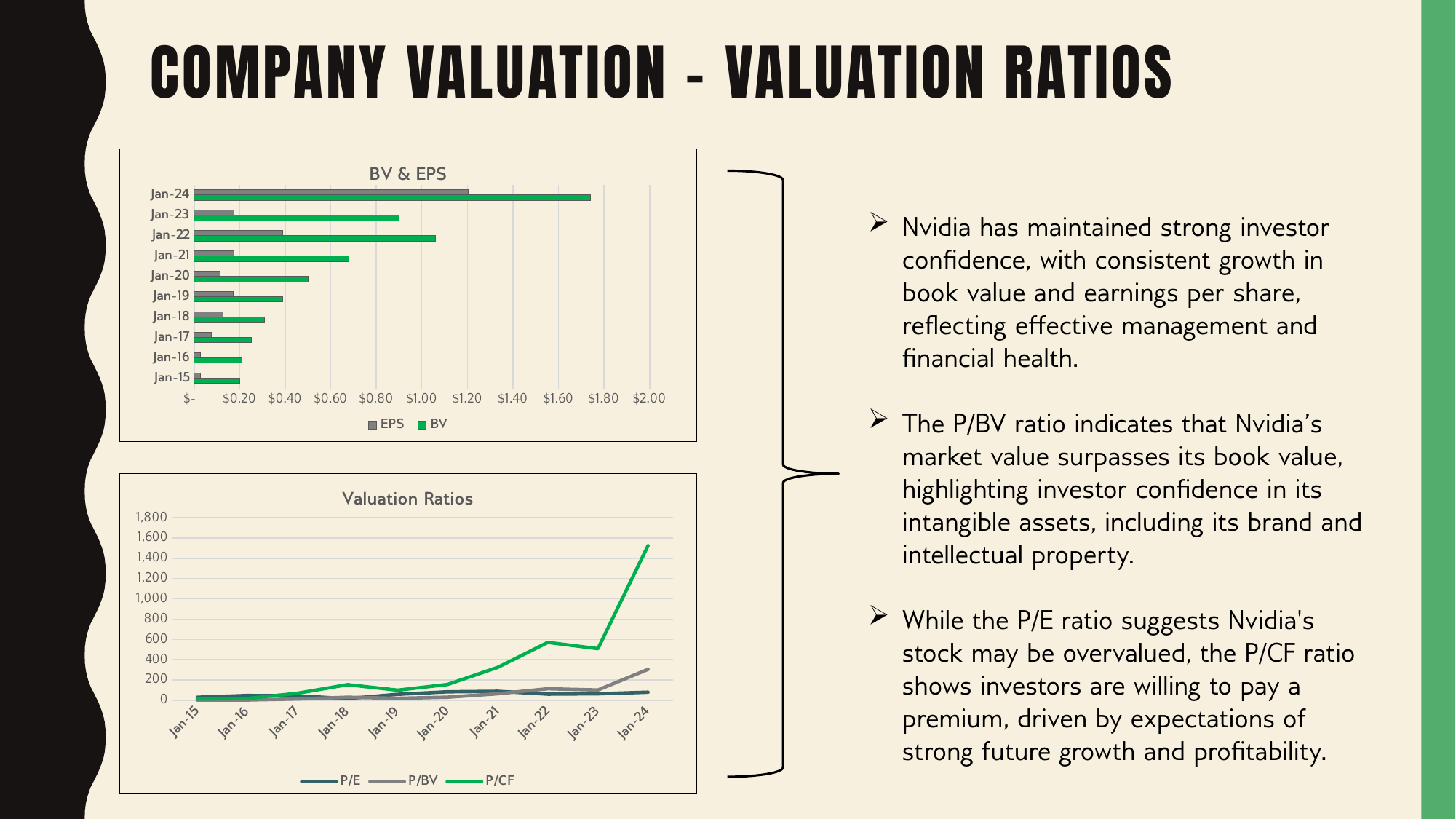

# Company Valuation – valuation ratios

### Chart: BV & EPS

| Category | BV | EPS |
|---|---|---|
| Jan-15 | 0.2 | 0.028542699056161386 |
| Jan-16 | 0.21 | 0.028268876611418046 |
| Jan-17 | 0.25 | 0.07698706099815157 |
| Jan-18 | 0.31 | 0.1271702838063439 |
| Jan-19 | 0.39 | 0.17027138157894736 |
| Jan-20 | 0.5 | 0.11477832512315271 |
| Jan-21 | 0.68 | 0.17552674230145868 |
| Jan-22 | 1.06 | 0.3907051282051282 |
| Jan-23 | 0.9 | 0.17563329312424608 |
| Jan-24 | 1.74 | 1.2053462940461726 |
Nvidia has maintained strong investor confidence, with consistent growth in book value and earnings per share, reflecting effective management and financial health.

The P/BV ratio indicates that Nvidia’s market value surpasses its book value, highlighting investor confidence in its intangible assets, including its brand and intellectual property.

While the P/E ratio suggests Nvidia's stock may be overvalued, the P/CF ratio shows investors are willing to pay a premium, driven by expectations of strong future growth and profitability.

### Chart: Valuation Ratios

| Category | P/E | P/BV | P/CF |
|---|---|---|---|
| Jan-15 | 30.2 | 2.58875 | 12.943750000000001 |
| Jan-16 | 48.1 | 3.6612499999999994 | 18.30625 |
| Jan-17 | 43.9 | 13.97125 | 69.85625 |
| Jan-18 | 17.3 | 30.856249999999996 | 154.28125 |
| Jan-19 | 59.4 | 20.01875 | 100.09375 |
| Jan-20 | 84.2 | 31.309999999999995 | 156.54999999999998 |
| Jan-21 | 89.2 | 64.9485 | 324.74249999999995 |
| Jan-22 | 61.4 | 114.19999999999999 | 571.0 |
| Jan-23 | 64.7 | 101.82499999999999 | 509.12499999999994 |
| Jan-24 | 80.5 | 305.155 | 1525.7749999999999 |